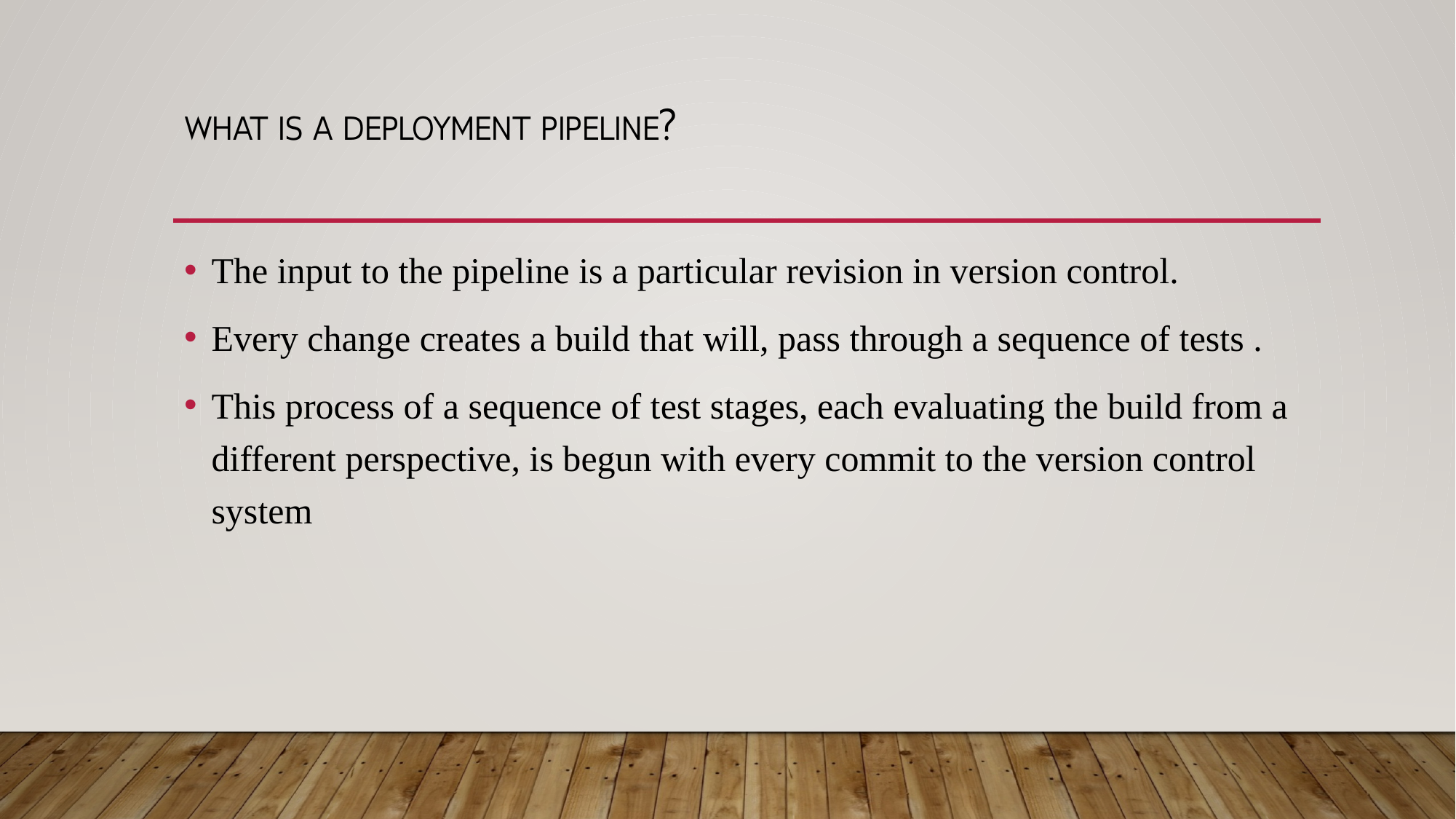

# What Is a Deployment Pipeline?
The input to the pipeline is a particular revision in version control.
Every change creates a build that will, pass through a sequence of tests .
This process of a sequence of test stages, each evaluating the build from a different perspective, is begun with every commit to the version control system